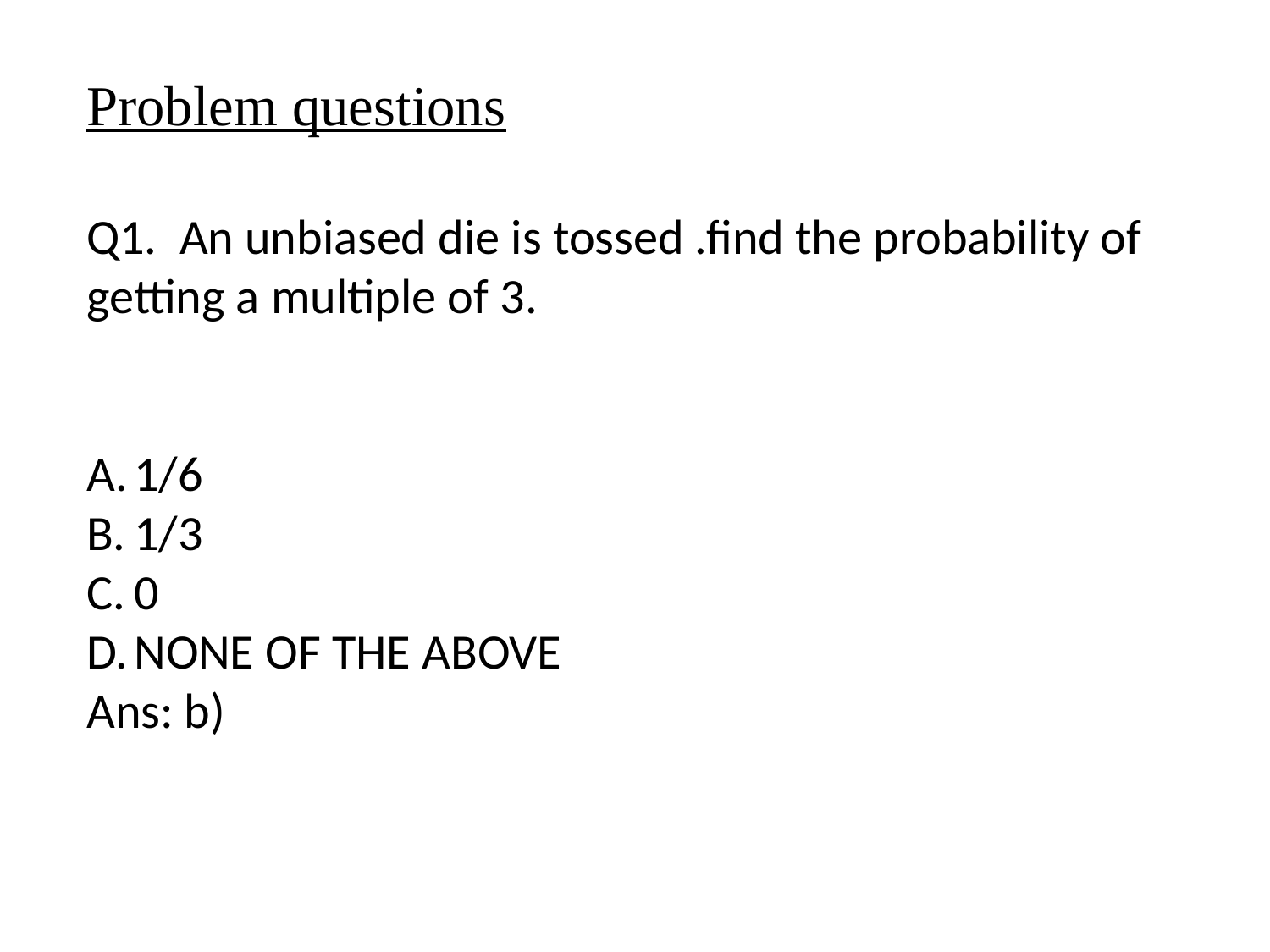

Problem questions

Q1.  An unbiased die is tossed .find the probability of getting a multiple of 3.

1/6
1/3
0
NONE OF THE ABOVE
Ans: b)